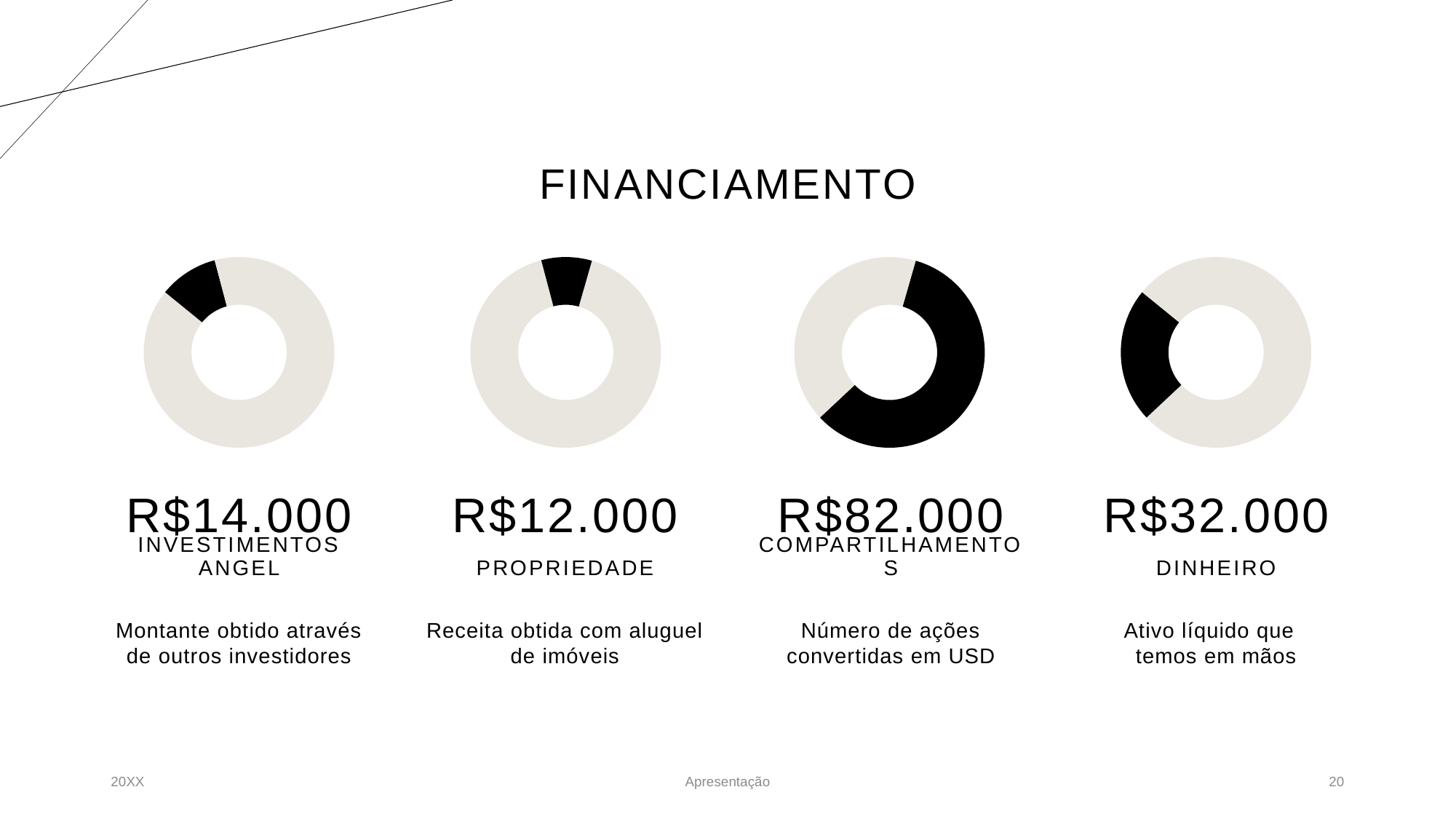

# FINANCIAMENTO

### Chart

| Category | Vendas |
|---|---|
| Parte 1 | 82000.0 |
| Parte 2 | 32000.0 |
| Parte 3 | 14000.0 |
| Parte 4 | 12000.0 |

### Chart

| Category | Vendas |
|---|---|
| Parte 1 | 82000.0 |
| Parte 2 | 32000.0 |
| Parte 3 | 14000.0 |
| Parte 4 | 12000.0 |

### Chart

| Category | Vendas |
|---|---|
| Parte 1 | 82000.0 |
| Parte 2 | 32000.0 |
| Parte 3 | 14000.0 |
| Parte 4 | 12000.0 |

### Chart

| Category | Vendas |
|---|---|
| Parte 1 | 82000.0 |
| Parte 2 | 32000.0 |
| Parte 3 | 14000.0 |
| Parte 4 | 12000.0 |
R$32.000
R$14.000
R$12.000
R$82.000
DINHEIRO
INVESTIMENTOS ANGEL
PROPRIEDADE
COMPARTILHAMENTOS
Ativo líquido que
temos em mãos

Montante obtido através de outros investidores
Receita obtida com aluguel de imóveis
Número de ações convertidas em USD

20XX
Apresentação
20